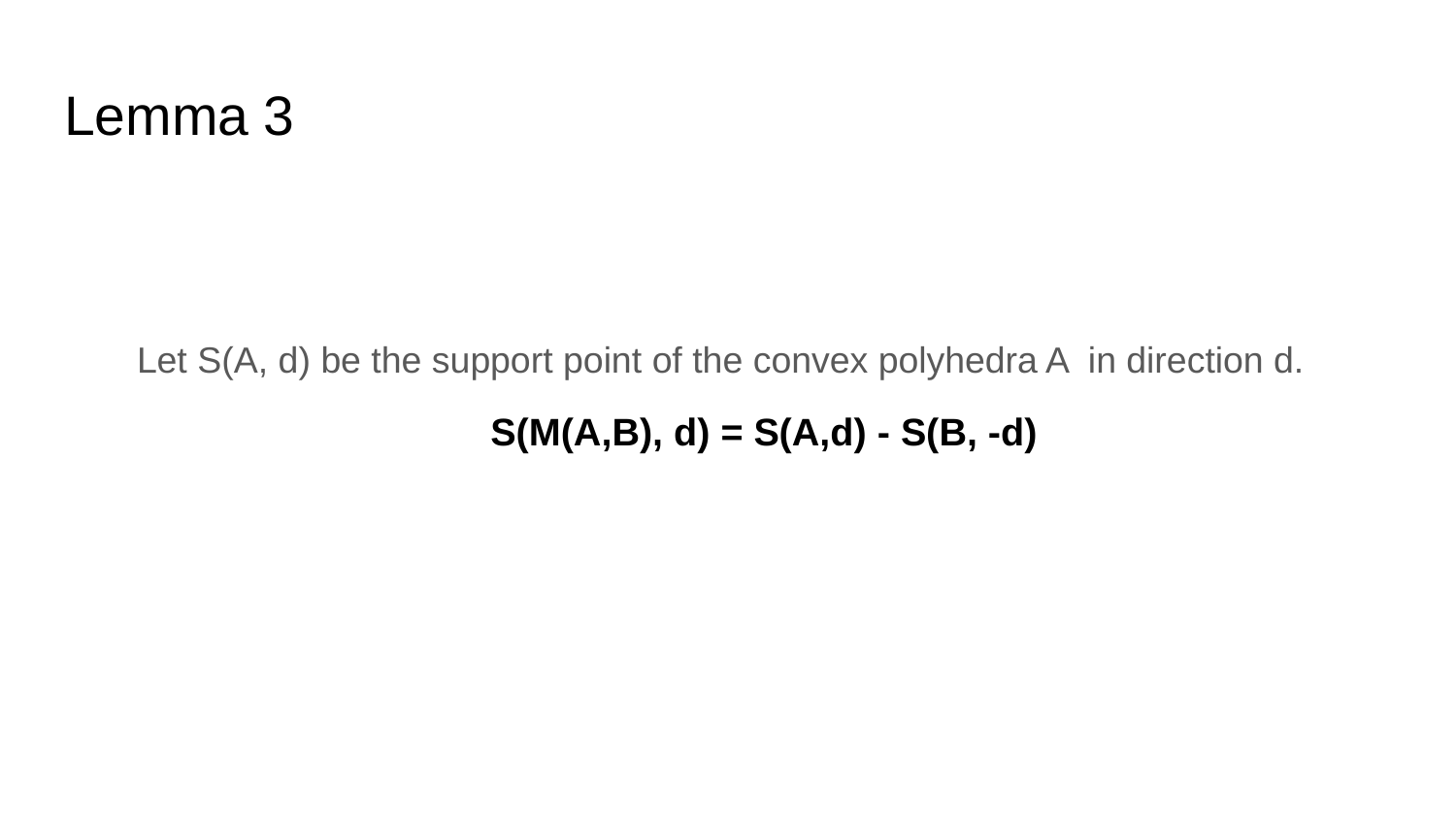

# Lemma 3

Let S(A, d) be the support point of the convex polyhedra A  in direction d.
S(M(A,B), d) = S(A,d) - S(B, -d)